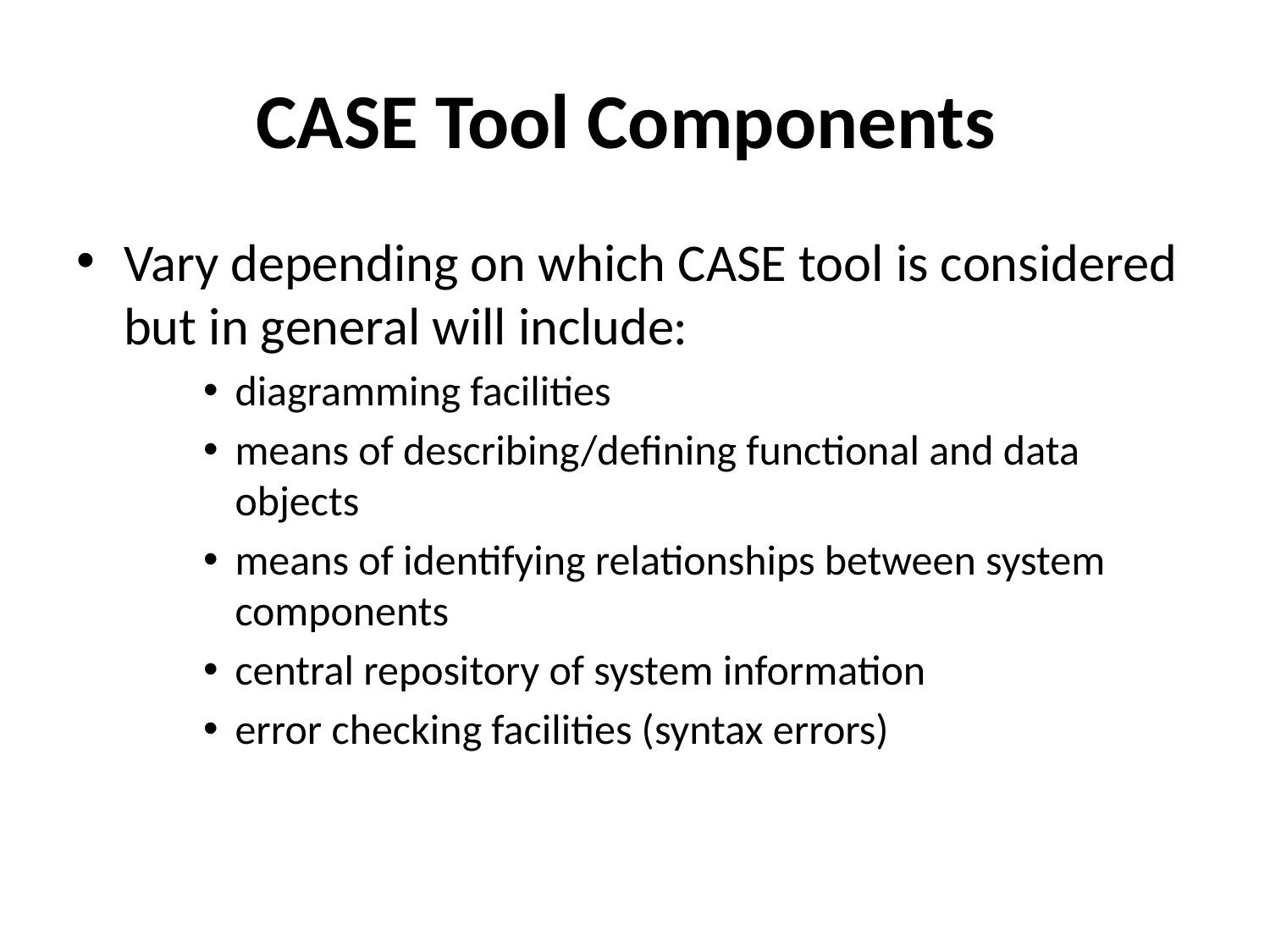

# CASE Tool Components
Vary depending on which CASE tool is considered but in general will include:
diagramming facilities
means of describing/defining functional and data objects
means of identifying relationships between system components
central repository of system information
error checking facilities (syntax errors)